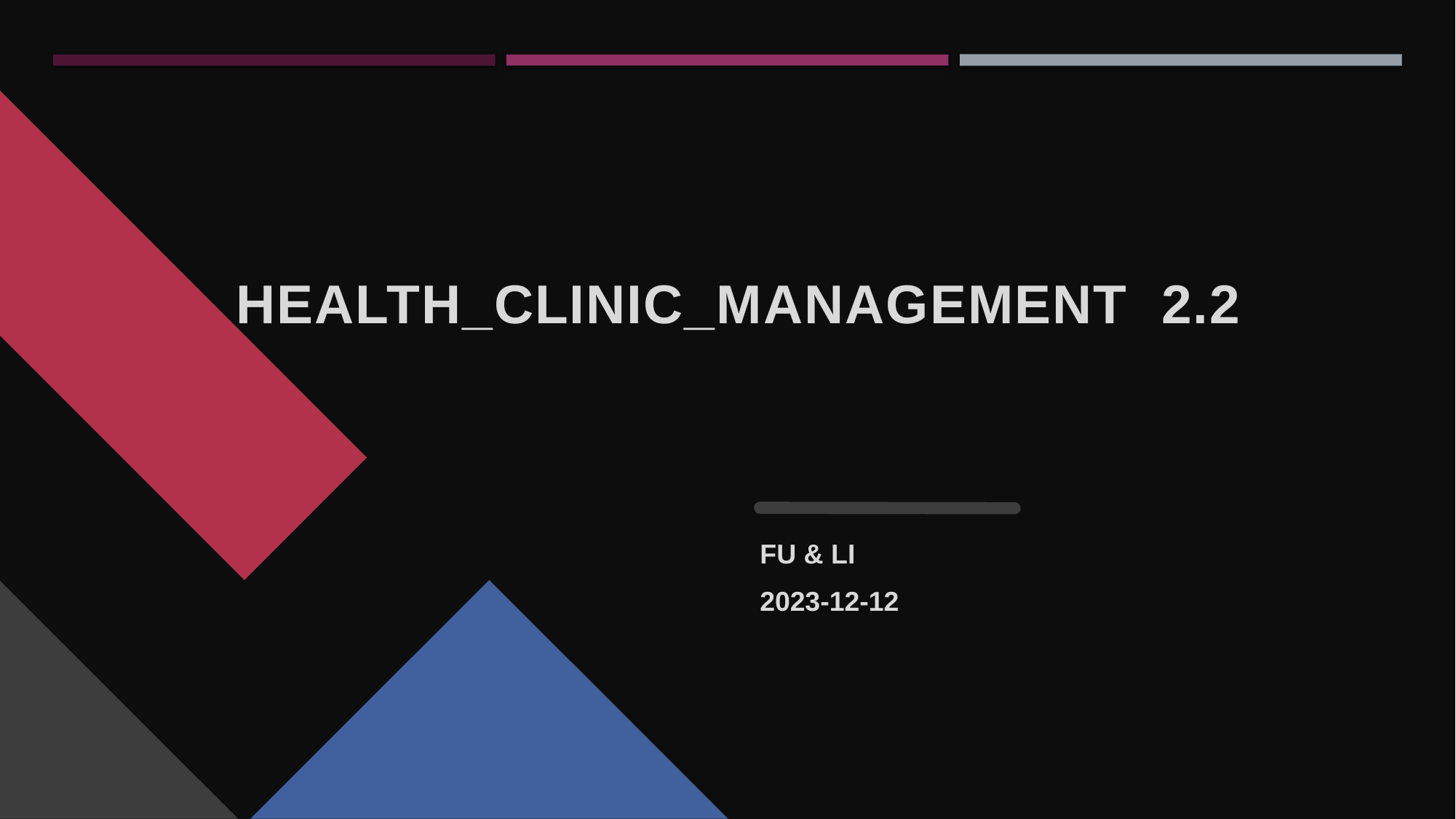

# Health_Clinic_MaNAGEMENT  2.2
FU & LI
2023-12-12